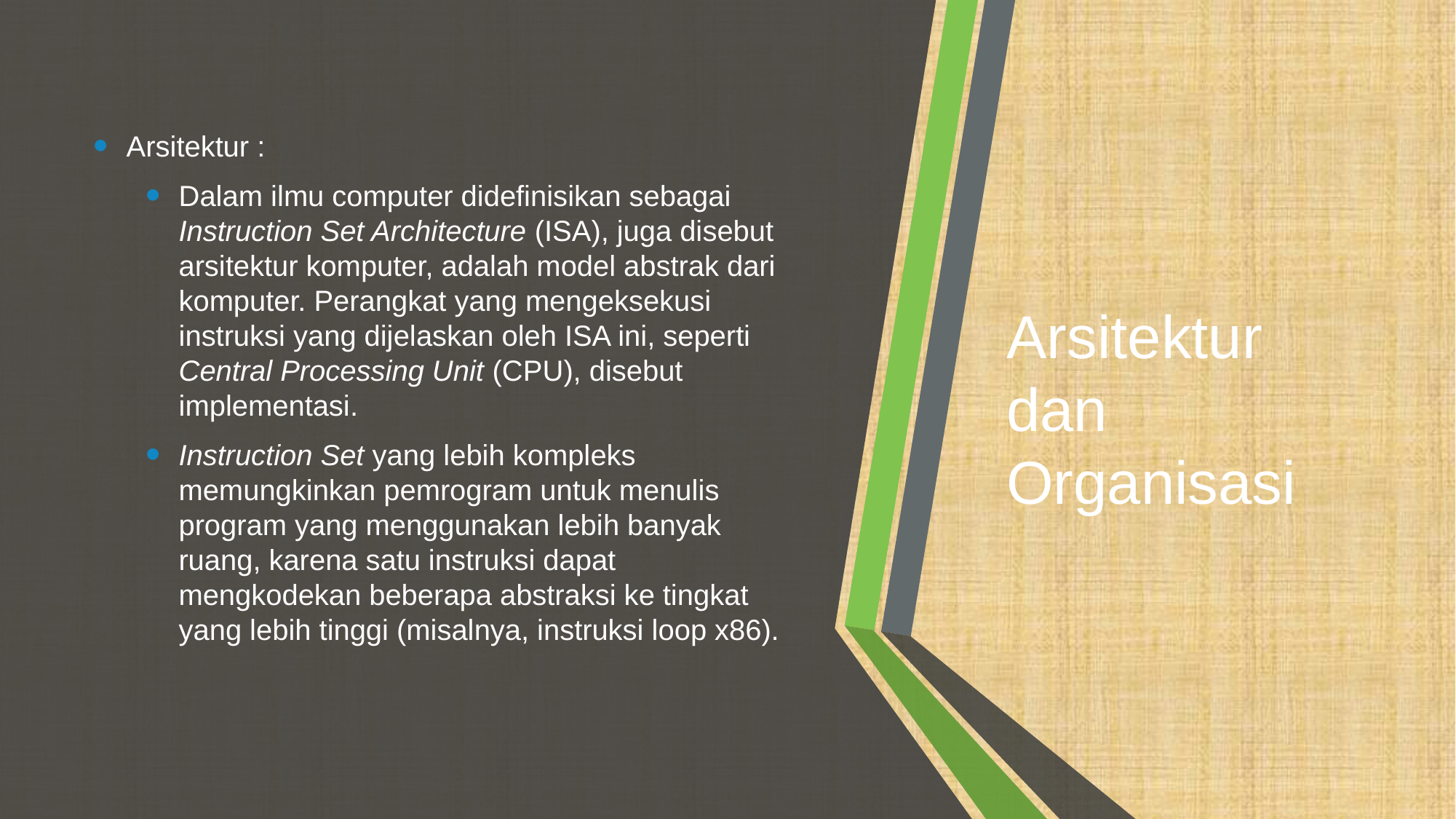

Arsitektur :
Dalam ilmu computer didefinisikan sebagai Instruction Set Architecture (ISA), juga disebut arsitektur komputer, adalah model abstrak dari komputer. Perangkat yang mengeksekusi instruksi yang dijelaskan oleh ISA ini, seperti Central Processing Unit (CPU), disebut implementasi.
Instruction Set yang lebih kompleks memungkinkan pemrogram untuk menulis program yang menggunakan lebih banyak ruang, karena satu instruksi dapat mengkodekan beberapa abstraksi ke tingkat yang lebih tinggi (misalnya, instruksi loop x86).

# Arsitektur dan Organisasi

4

Program Studi Teknologi Rekayasa Internet Teknik Elektro PENS